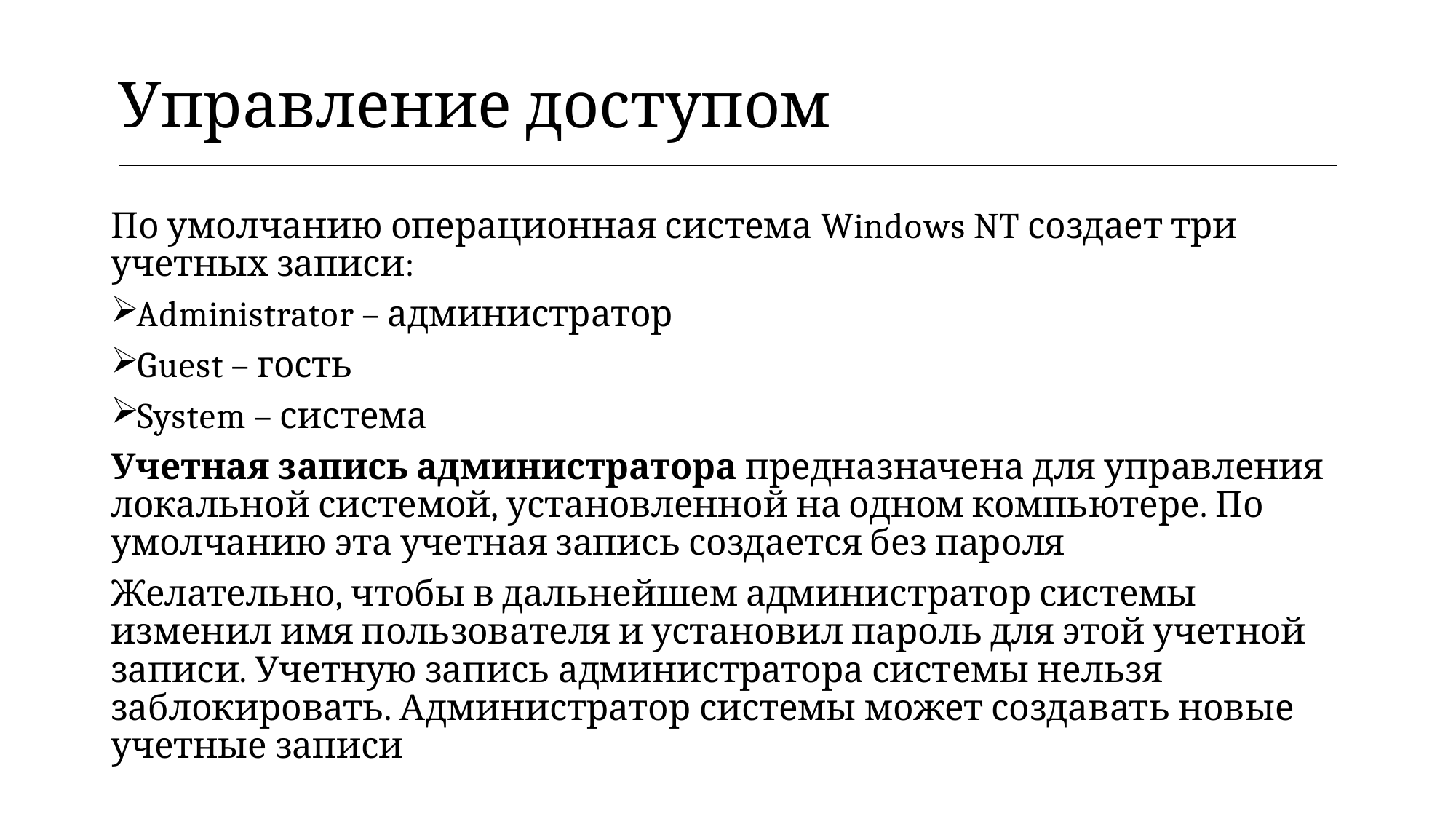

| Управление доступом |
| --- |
По умолчанию операционная система Windows NT создает три учетных записи:
Administrator – администратор
Guest – гость
System – система
Учетная запись администратора предназначена для управления локальной системой, установленной на одном компьютере. По умолчанию эта учетная запись создается без пароля
Желательно, чтобы в дальнейшем администратор системы изменил имя пользователя и установил пароль для этой учетной записи. Учетную запись администратора системы нельзя заблокировать. Администратор системы может создавать новые учетные записи